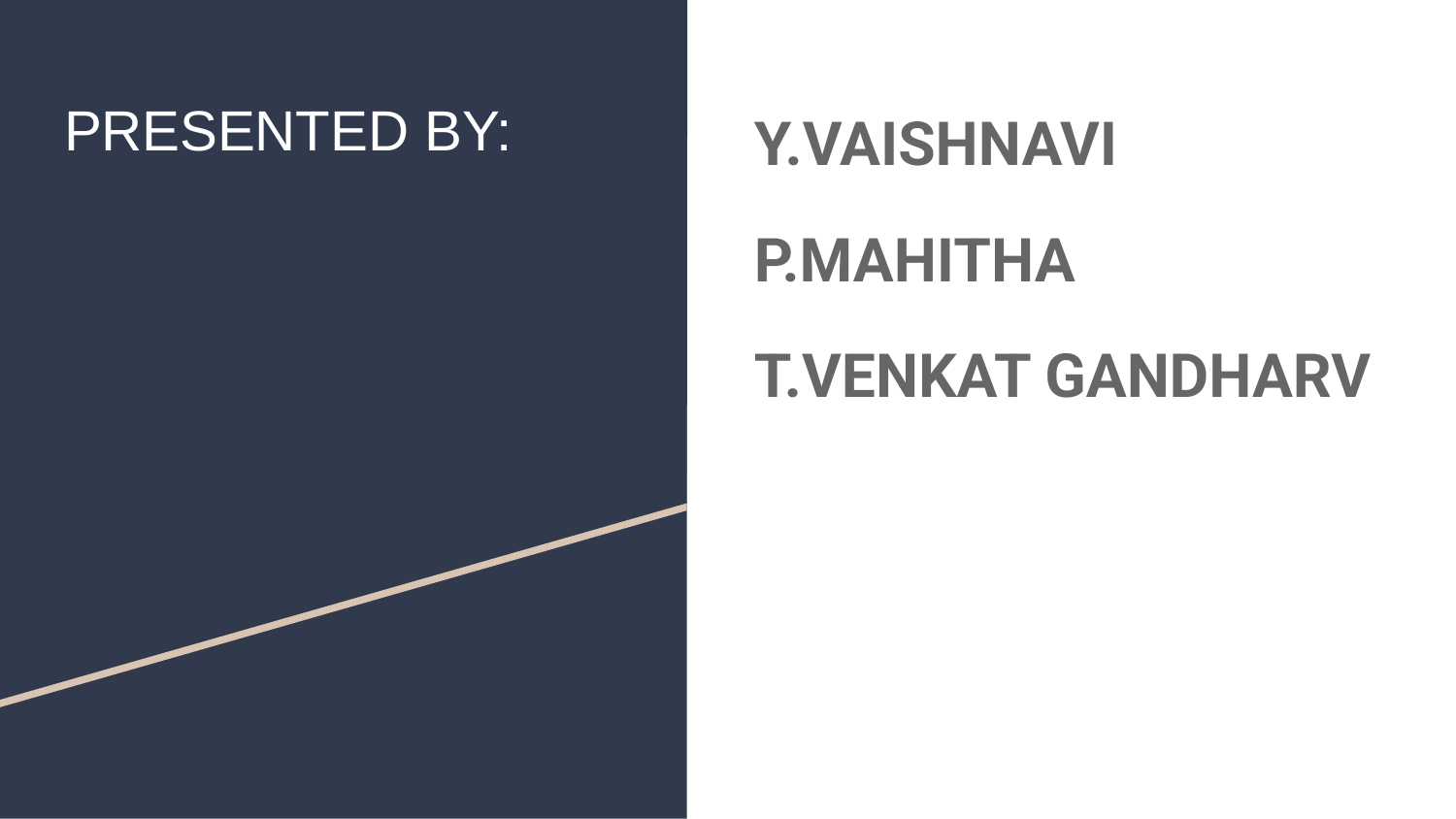

# PRESENTED BY:
Y.VAISHNAVI
P.MAHITHA
T.VENKAT GANDHARV